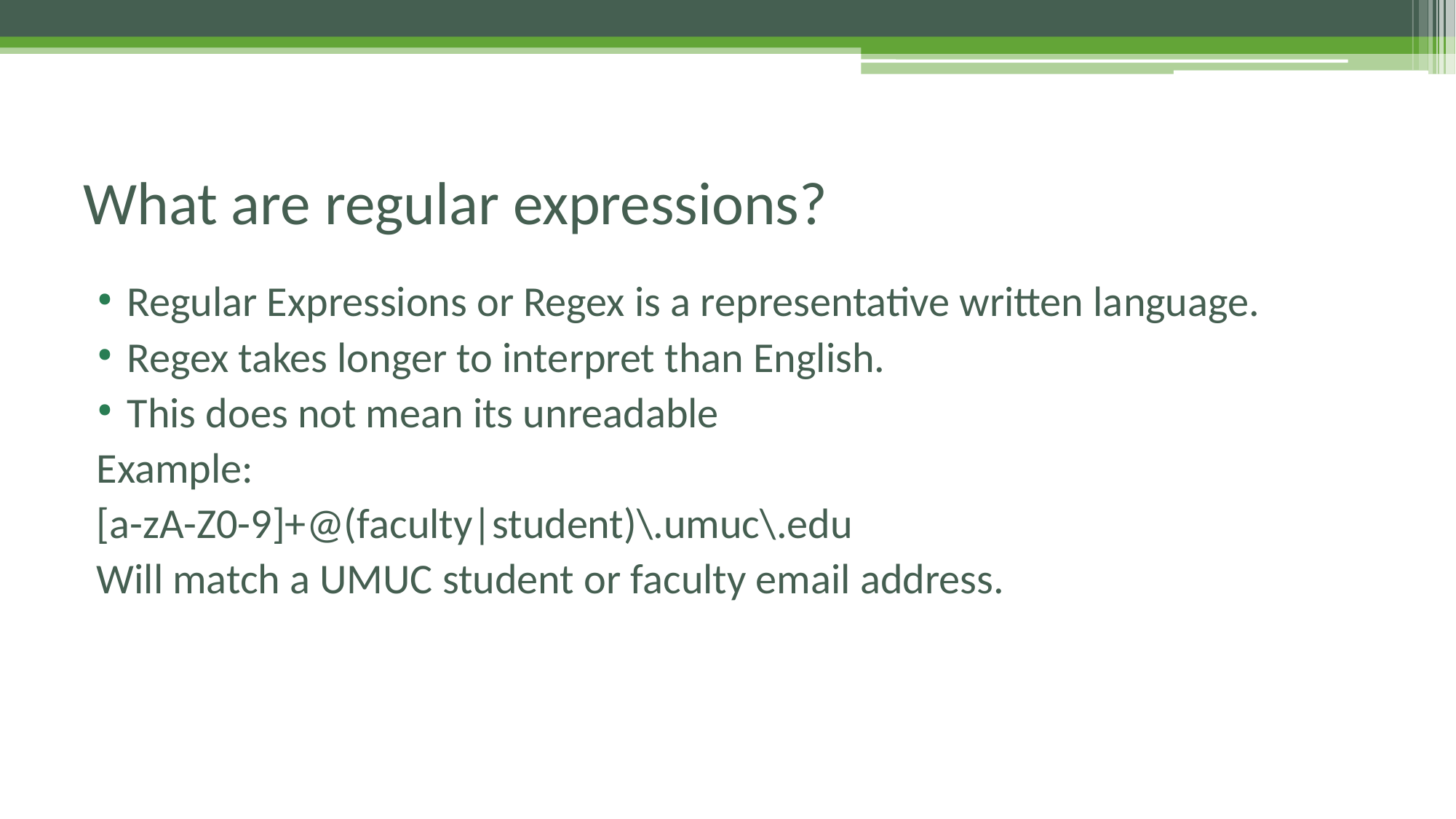

# What are regular expressions?
Regular Expressions or Regex is a representative written language.
Regex takes longer to interpret than English.
This does not mean its unreadable
Example:
[a-zA-Z0-9]+@(faculty|student)\.umuc\.edu
Will match a UMUC student or faculty email address.